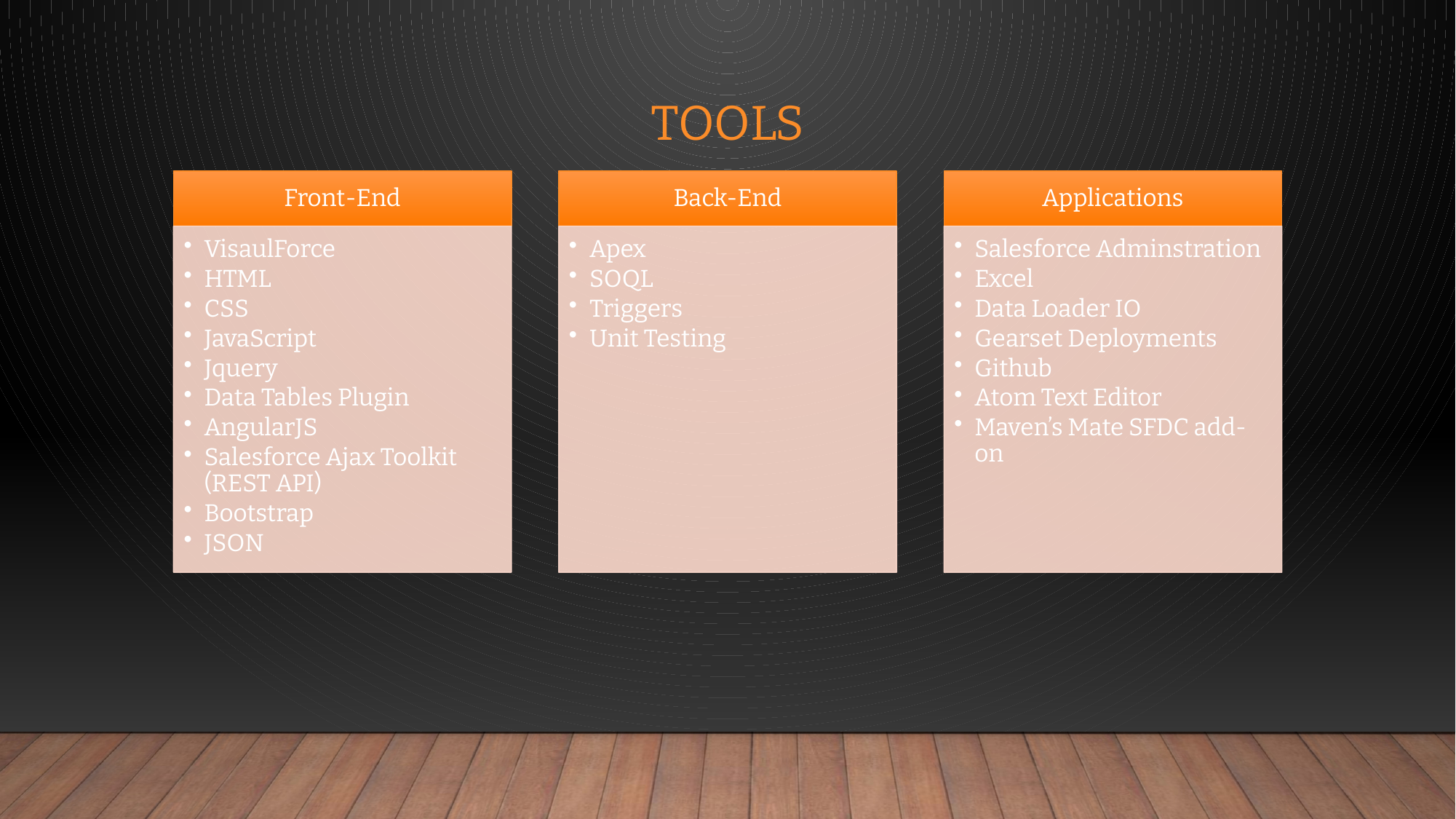

# Tools
Front-End
VisaulForce
HTML
CSS
JavaScript
Jquery
Data Tables Plugin
AngularJS
Salesforce Ajax Toolkit (REST API)
Bootstrap
JSON
Back-End
Apex
SOQL
Triggers
Unit Testing
Applications
Salesforce Adminstration
Excel
Data Loader IO
Gearset Deployments
Github
Atom Text Editor
Maven’s Mate SFDC add-on